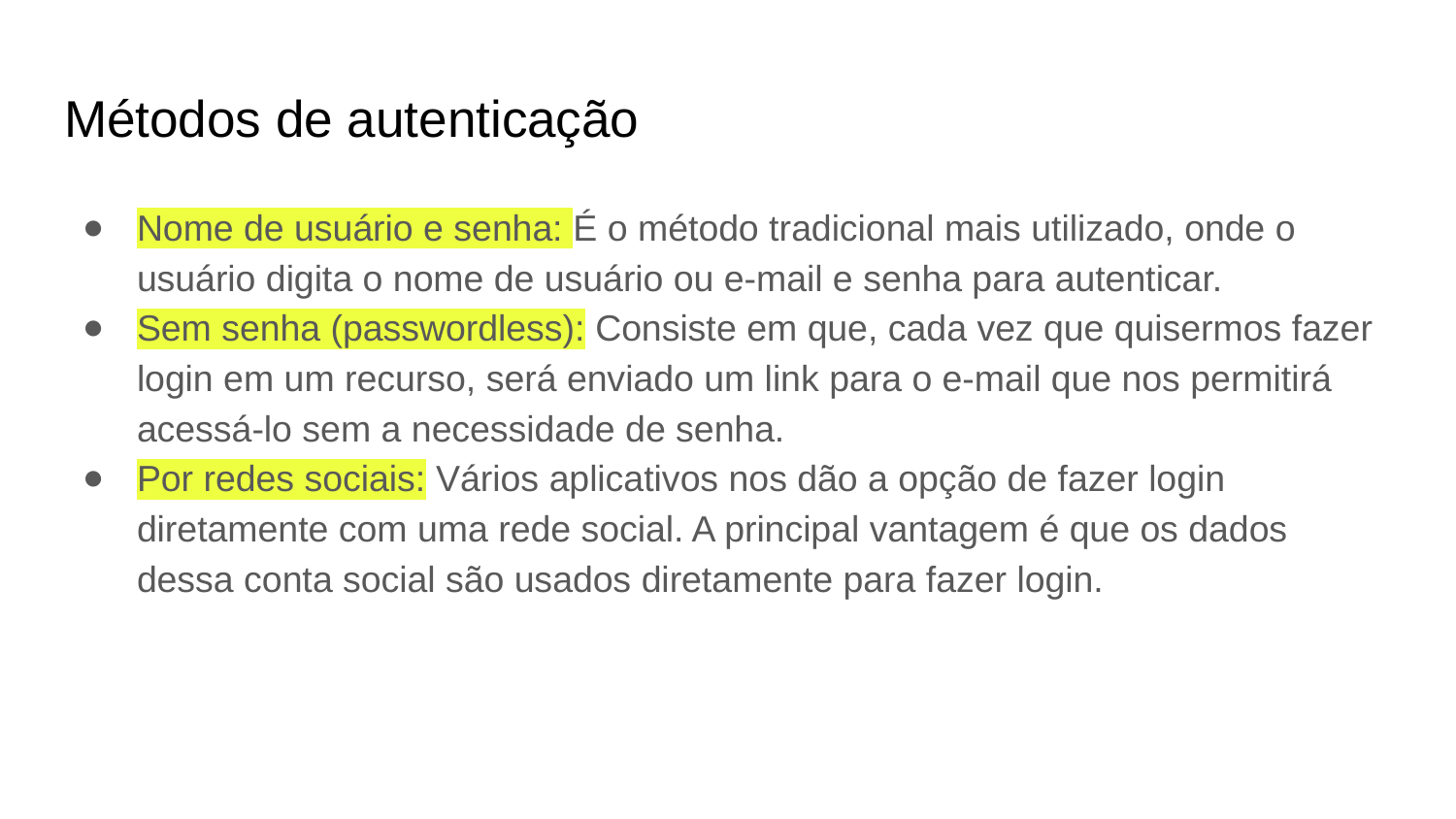

# Métodos de autenticação
Nome de usuário e senha: É o método tradicional mais utilizado, onde o usuário digita o nome de usuário ou e-mail e senha para autenticar.
Sem senha (passwordless): Consiste em que, cada vez que quisermos fazer login em um recurso, será enviado um link para o e-mail que nos permitirá acessá-lo sem a necessidade de senha.
Por redes sociais: Vários aplicativos nos dão a opção de fazer login diretamente com uma rede social. A principal vantagem é que os dados dessa conta social são usados diretamente para fazer login.